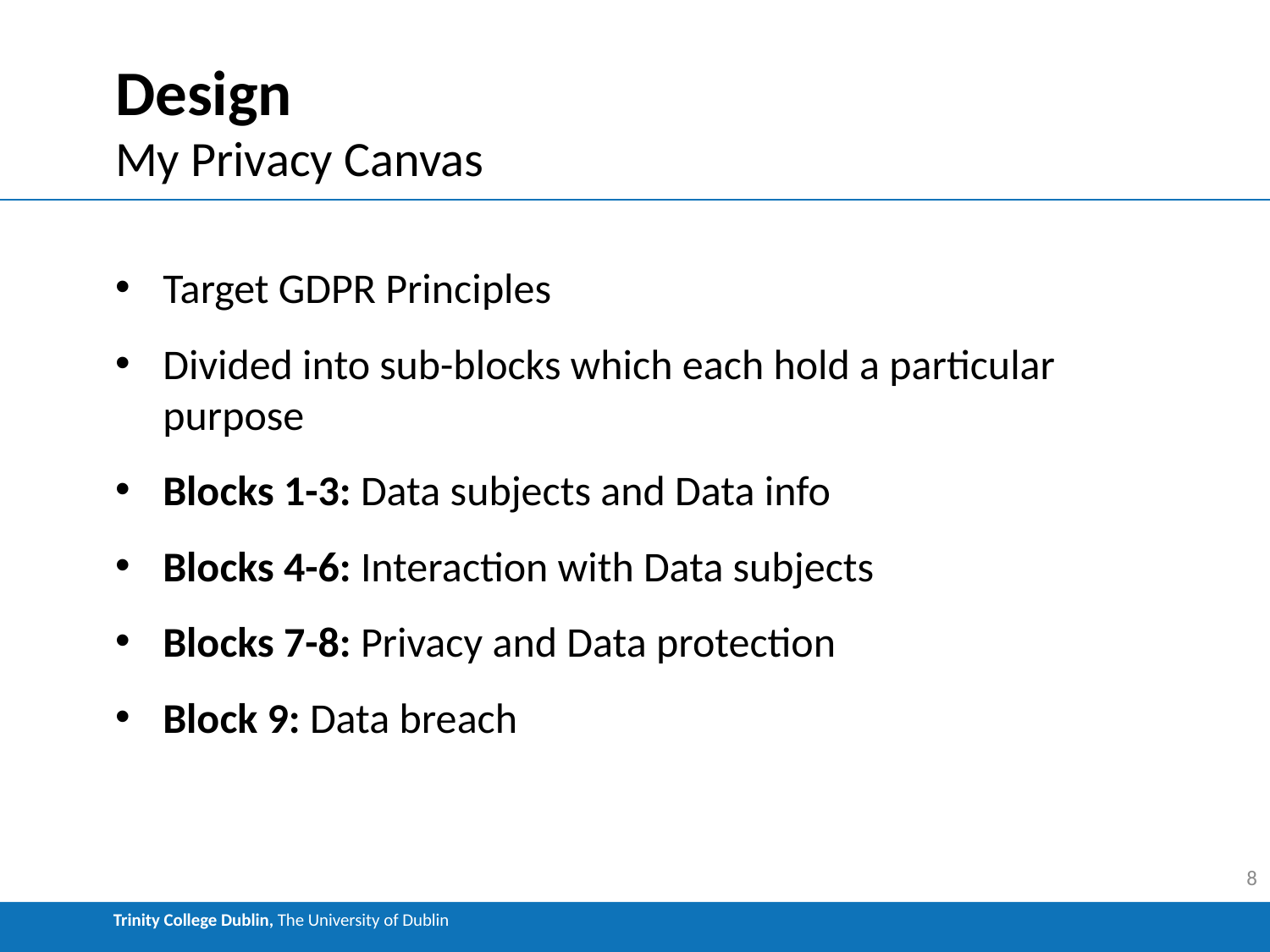

# Design
My Privacy Canvas
Target GDPR Principles
Divided into sub-blocks which each hold a particular purpose
Blocks 1-3: Data subjects and Data info
Blocks 4-6: Interaction with Data subjects
Blocks 7-8: Privacy and Data protection
Block 9: Data breach
8